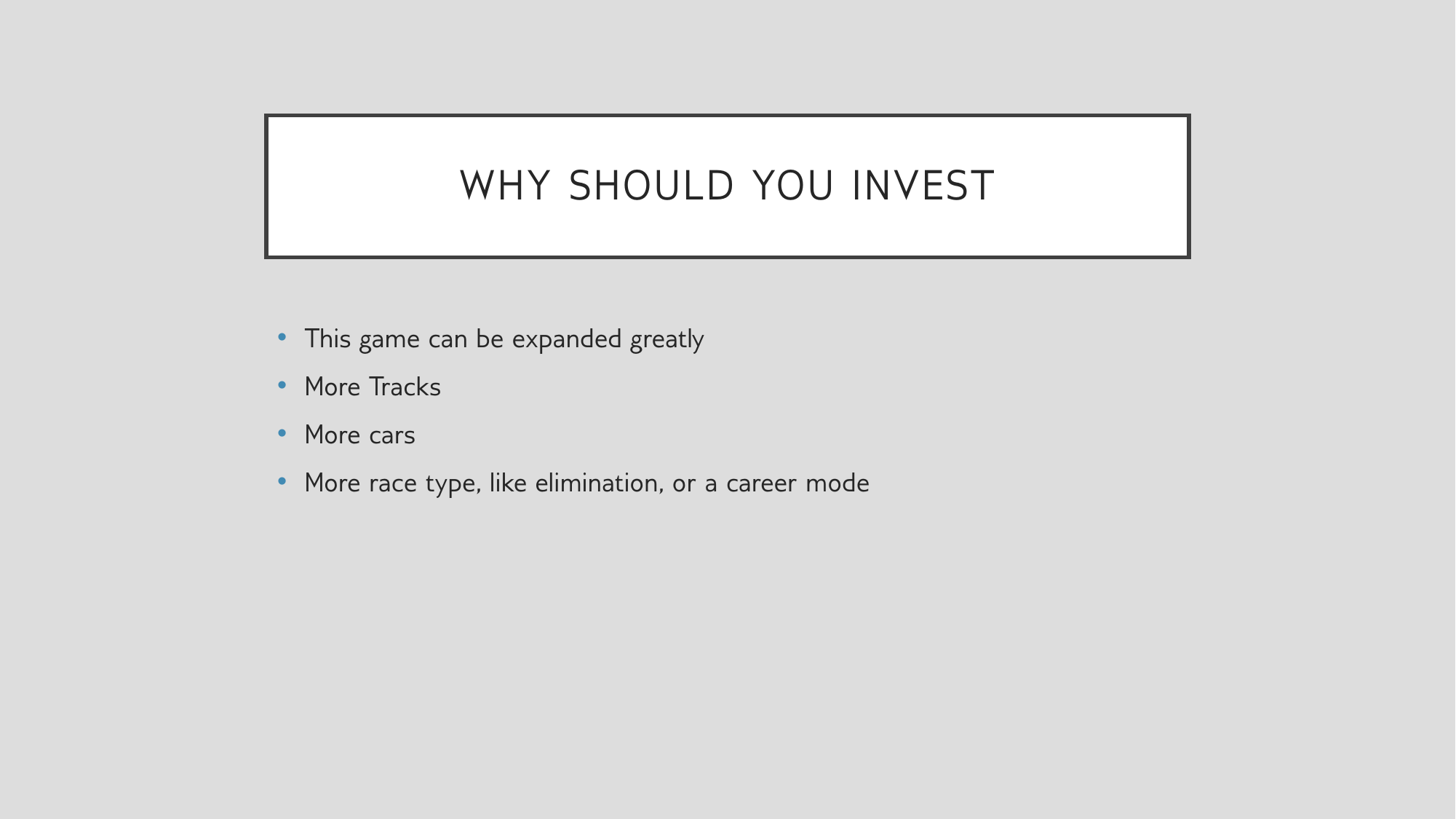

# Why should you invest
This game can be expanded greatly
More Tracks
More cars
More race type, like elimination, or a career mode